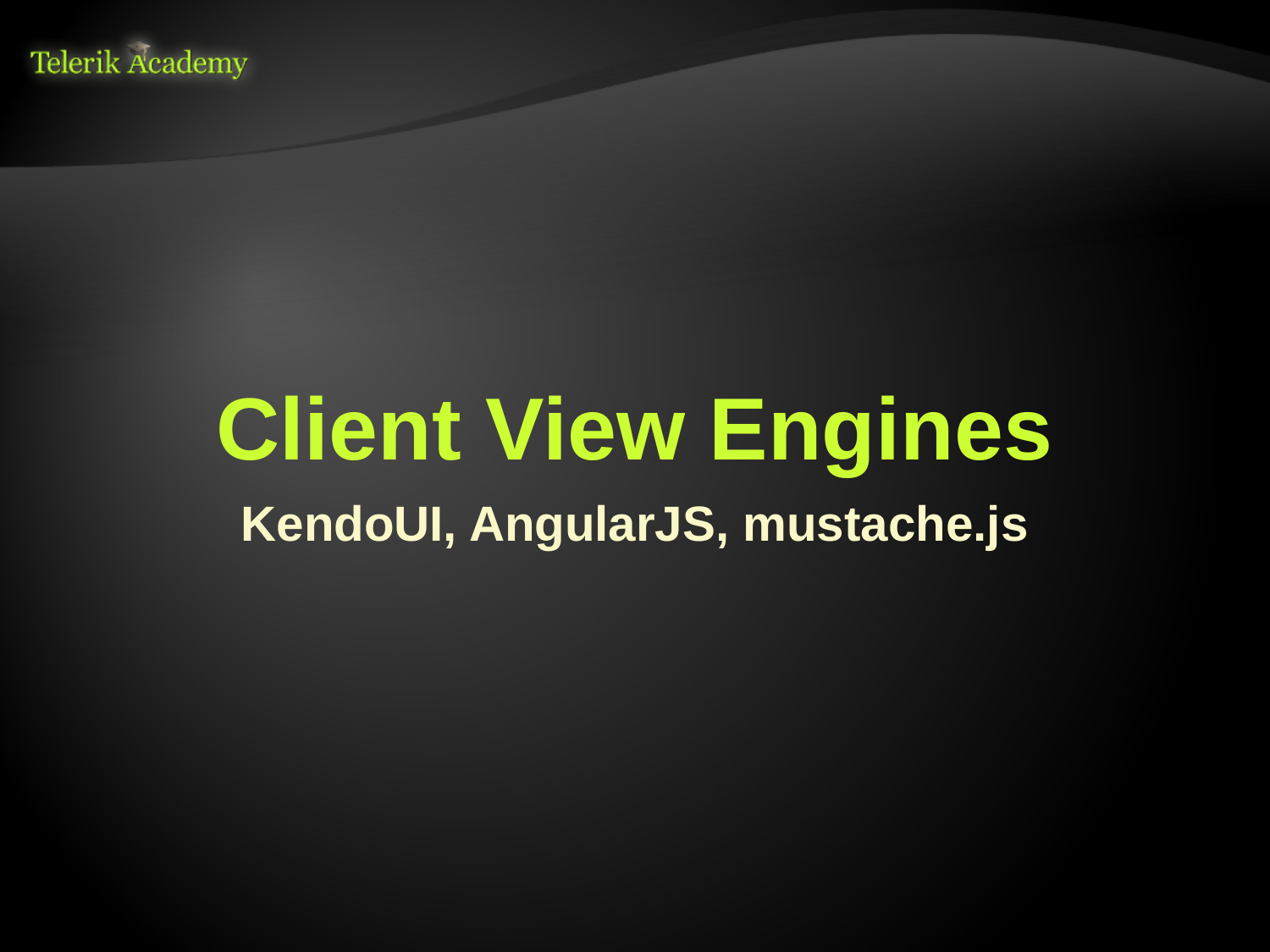

# Client View Engines
KendoUI, AngularJS, mustache.js